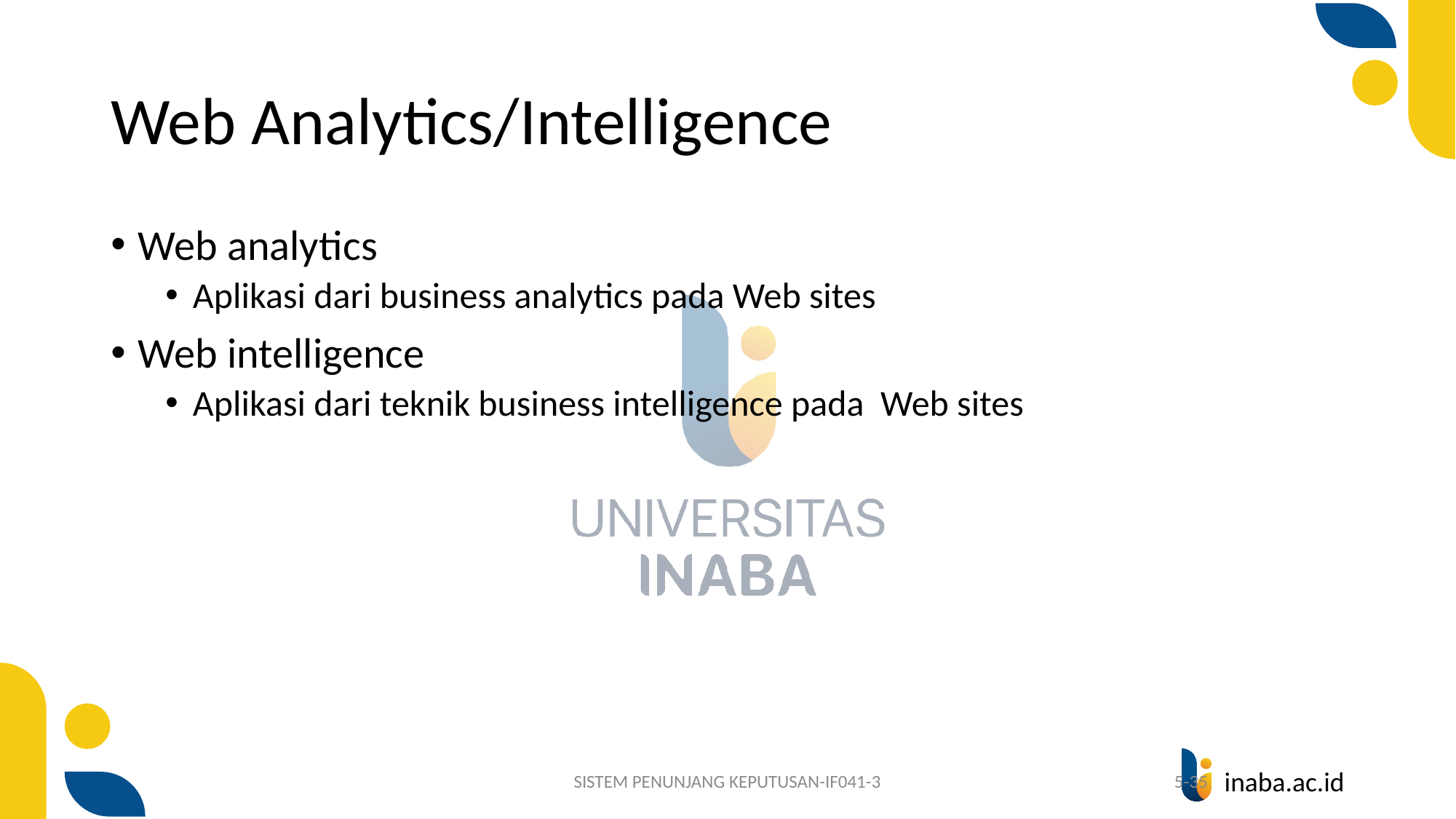

# Web Analytics/Intelligence
Web analytics
Aplikasi dari business analytics pada Web sites
Web intelligence
Aplikasi dari teknik business intelligence pada  Web sites
SISTEM PENUNJANG KEPUTUSAN-IF041-3
5-35